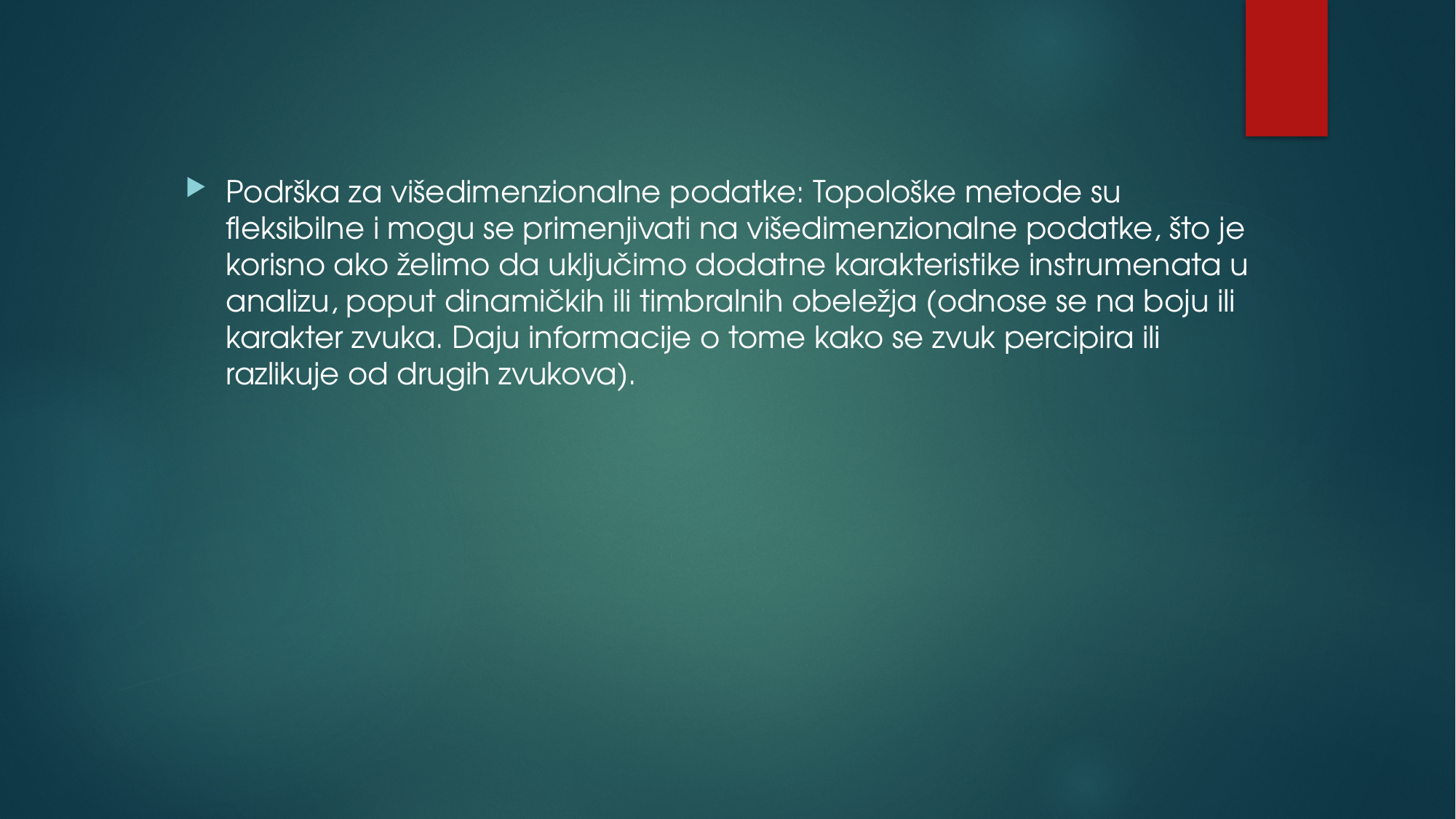

Podrška za višedimenzionalne podatke: Topološke metode su fleksibilne i mogu se primenjivati na višedimenzionalne podatke, što je korisno ako želimo da uključimo dodatne karakteristike instrumenata u analizu, poput dinamičkih ili timbralnih obeležja (odnose se na boju ili karakter zvuka. Daju informacije o tome kako se zvuk percipira ili razlikuje od drugih zvukova).